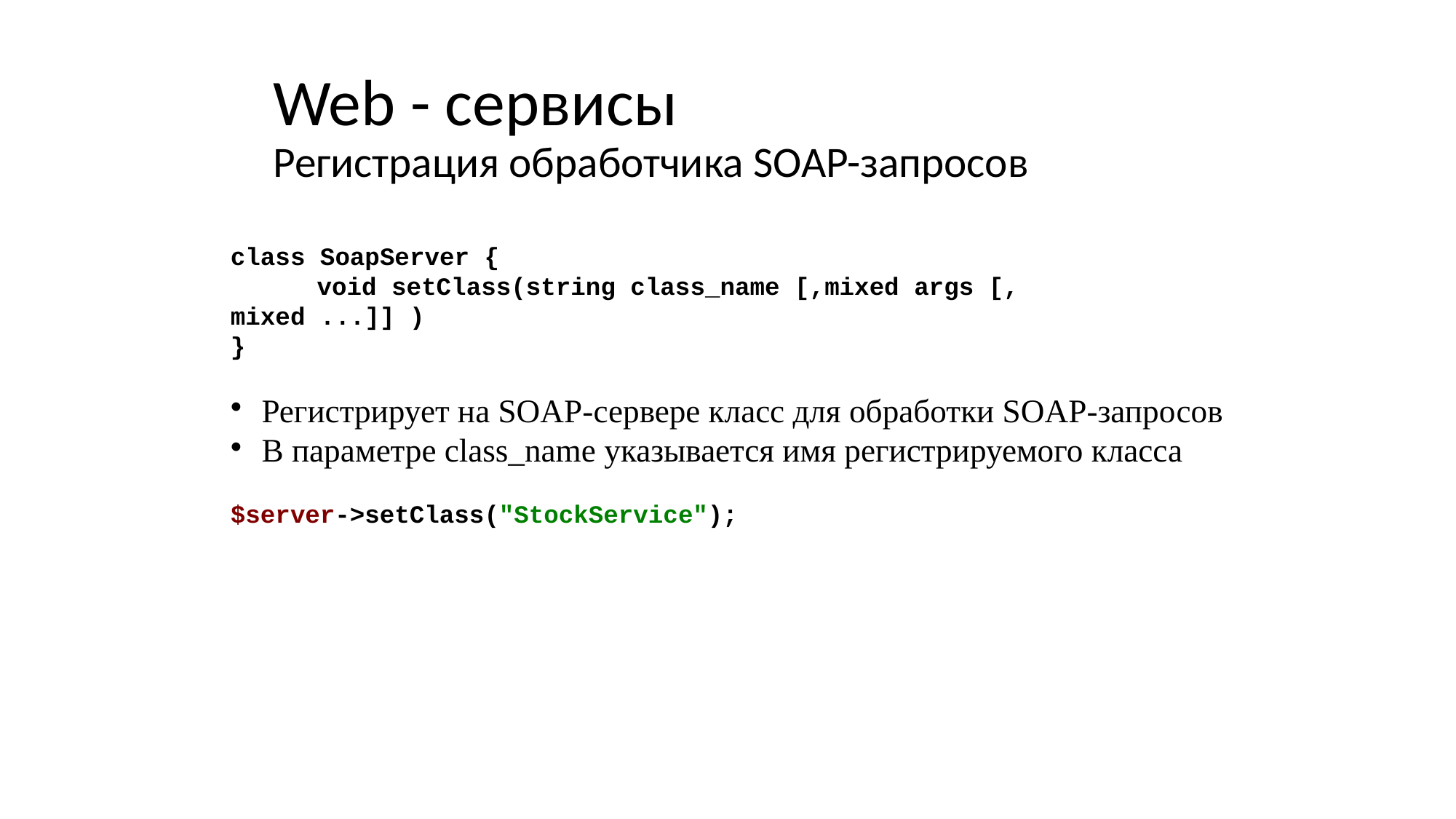

# Web - сервисы Регистрация обработчика SOAP-запросов
class SoapServer {
	void setClass(string class_name [,mixed args [, mixed ...]] )
}

  Регистрирует на SOAP-сервере класс для обработки SOAP-запросов
  В параметре class_name указывается имя регистрируемого класса

$server->setClass("StockService");